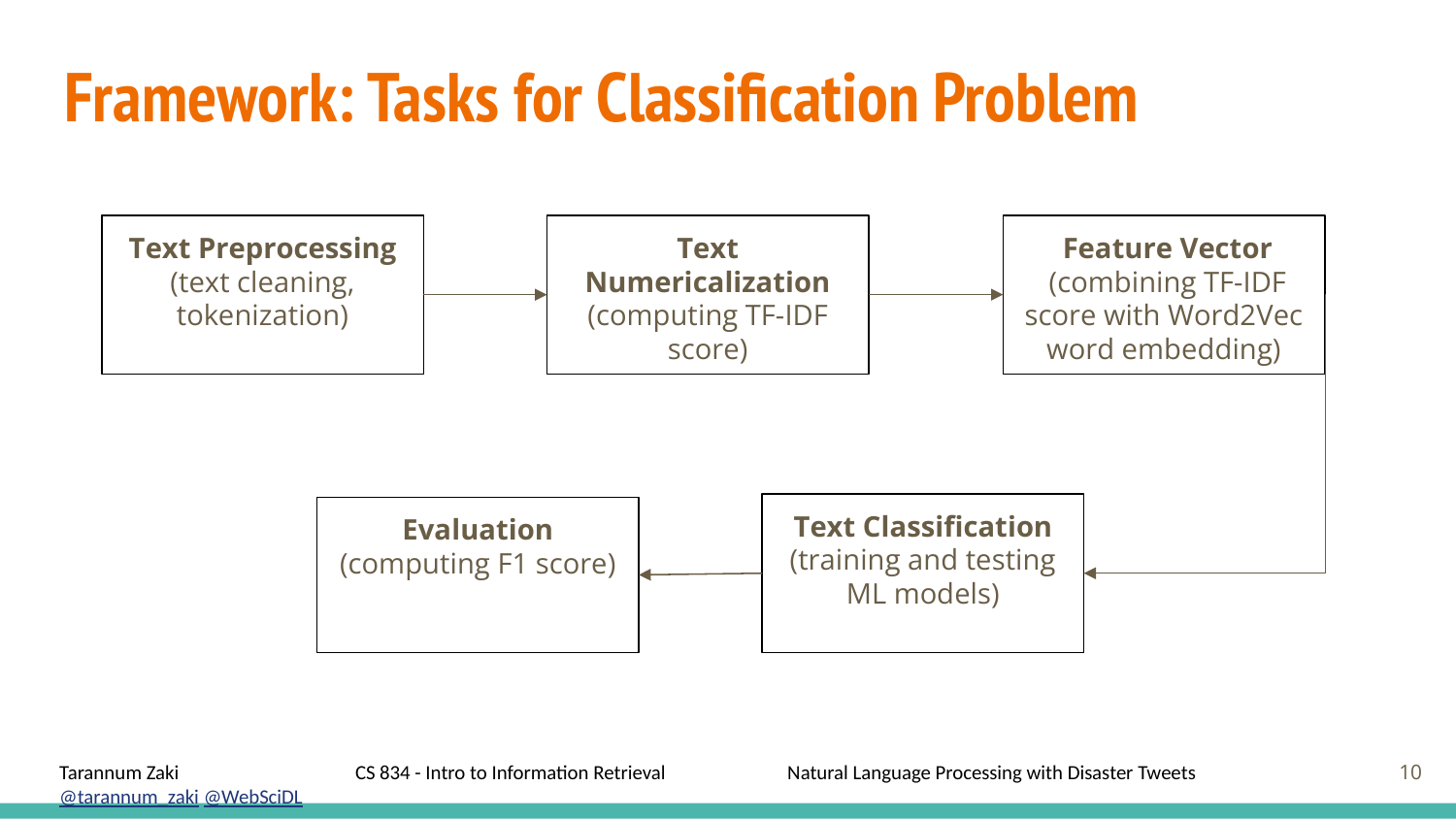

# Framework: Tasks for Classification Problem
Text Preprocessing (text cleaning, tokenization)
Text Numericalization (computing TF-IDF score)
 Feature Vector
 (combining TF-IDF score with Word2Vec word embedding)
Text Classification (training and testing ML models)
Evaluation
(computing F1 score)
10
Tarannum Zaki		 CS 834 - Intro to Information Retrieval	Natural Language Processing with Disaster Tweets		@tarannum_zaki @WebSciDL